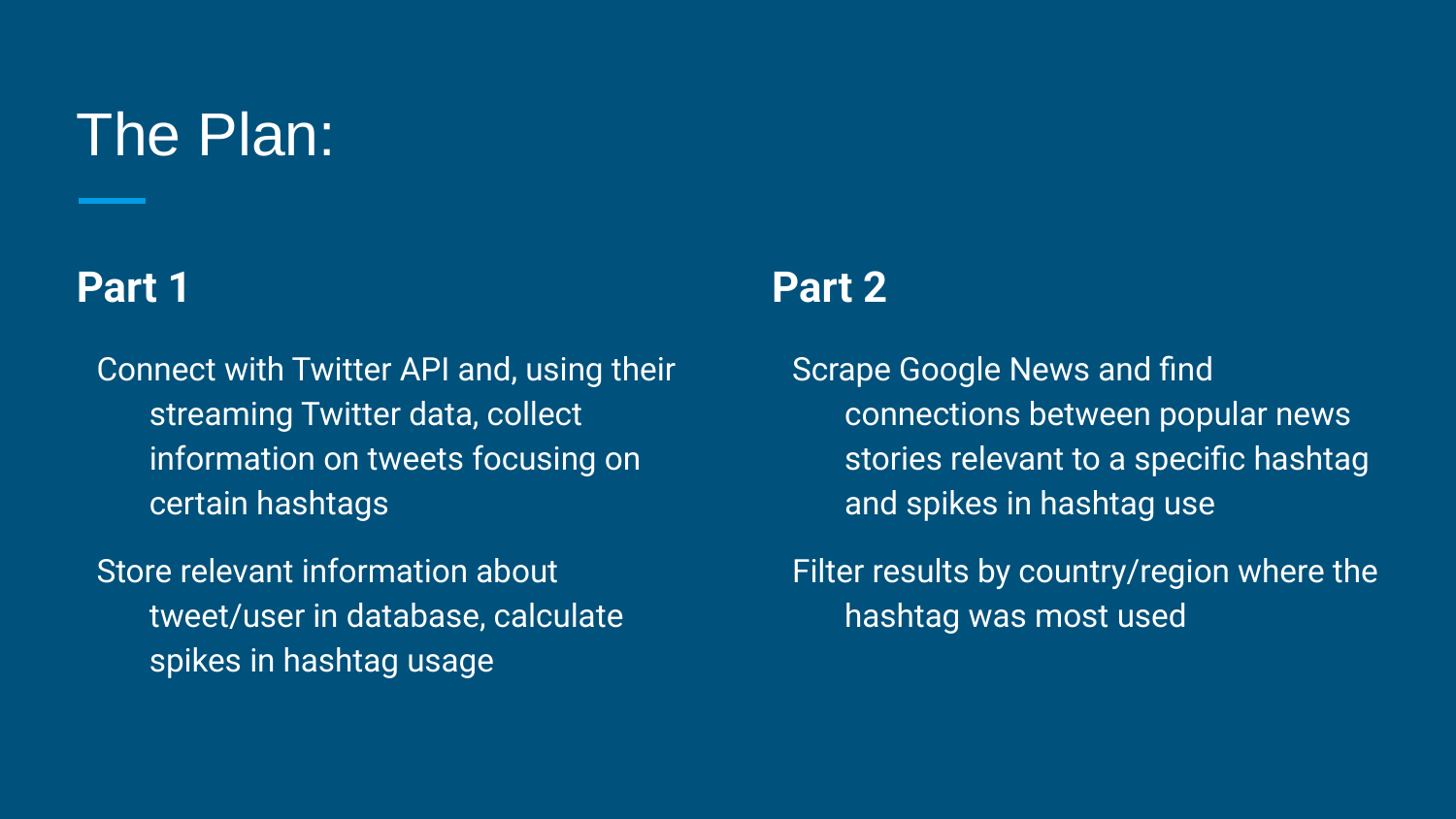

# The Plan:
Part 1
Connect with Twitter API and, using their streaming Twitter data, collect information on tweets focusing on certain hashtags
Store relevant information about tweet/user in database, calculate spikes in hashtag usage
Part 2
Scrape Google News and find connections between popular news stories relevant to a specific hashtag and spikes in hashtag use
Filter results by country/region where the hashtag was most used